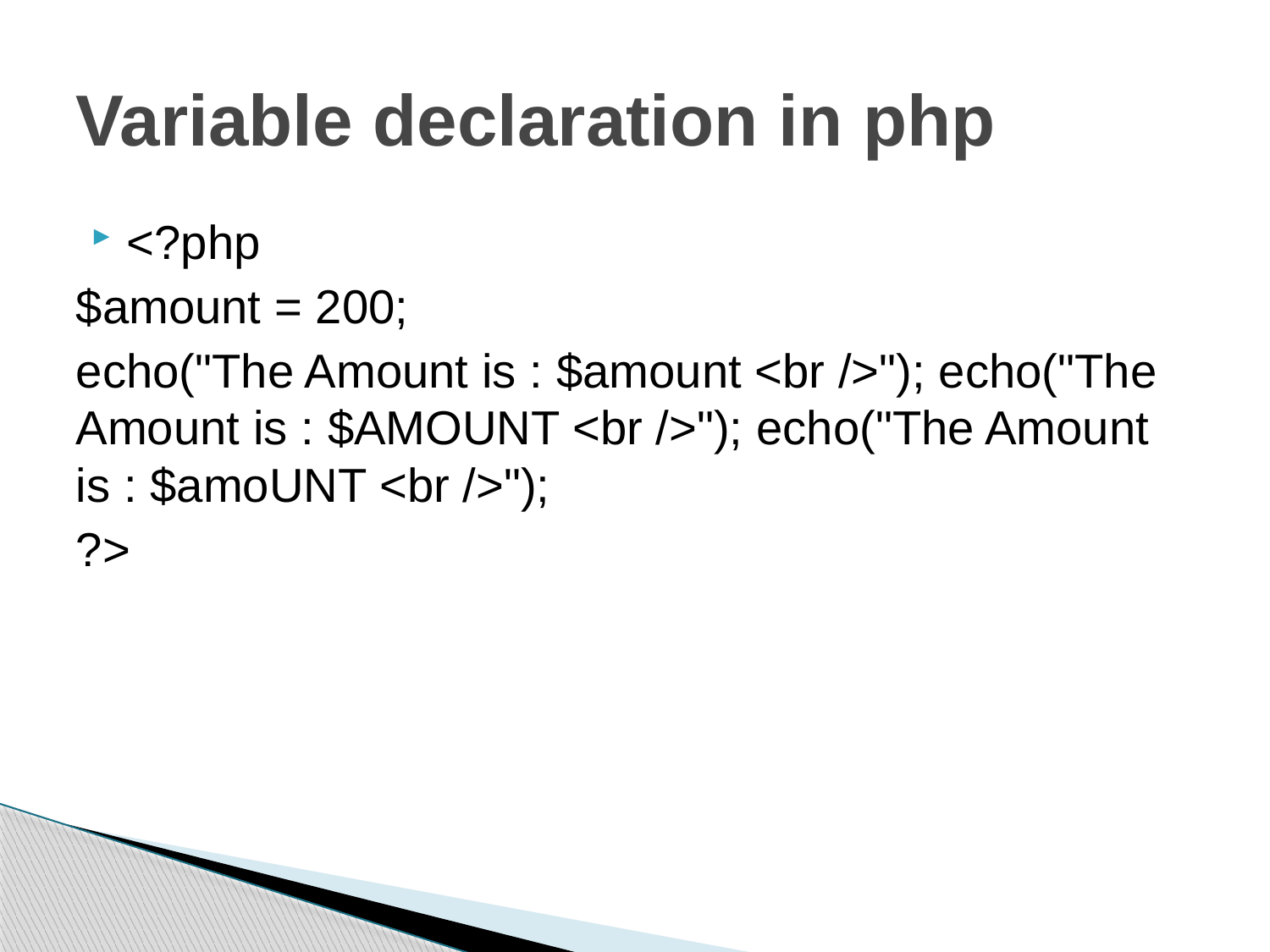

# Variable declaration in php
<?php
$amount = 200;
echo("The Amount is : $amount <br />"); echo("The Amount is : $AMOUNT <br />"); echo("The Amount is : $amoUNT <br />");
?>